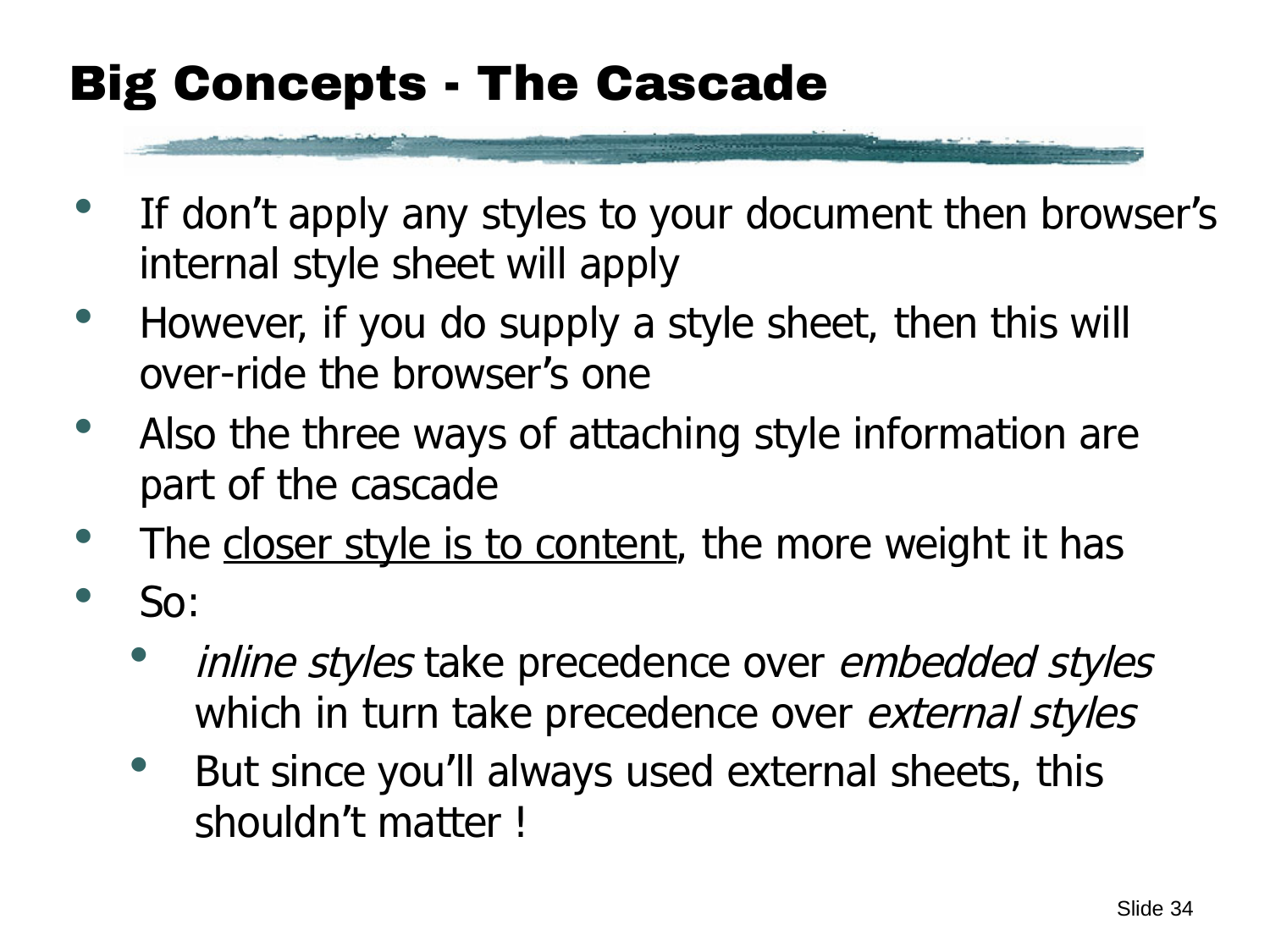

# Big Concepts - The Cascade
If don’t apply any styles to your document then browser’s internal style sheet will apply
However, if you do supply a style sheet, then this will over-ride the browser’s one
Also the three ways of attaching style information are part of the cascade
The closer style is to content, the more weight it has
So:
inline styles take precedence over embedded styles which in turn take precedence over external styles
But since you’ll always used external sheets, this shouldn’t matter !
Slide 34